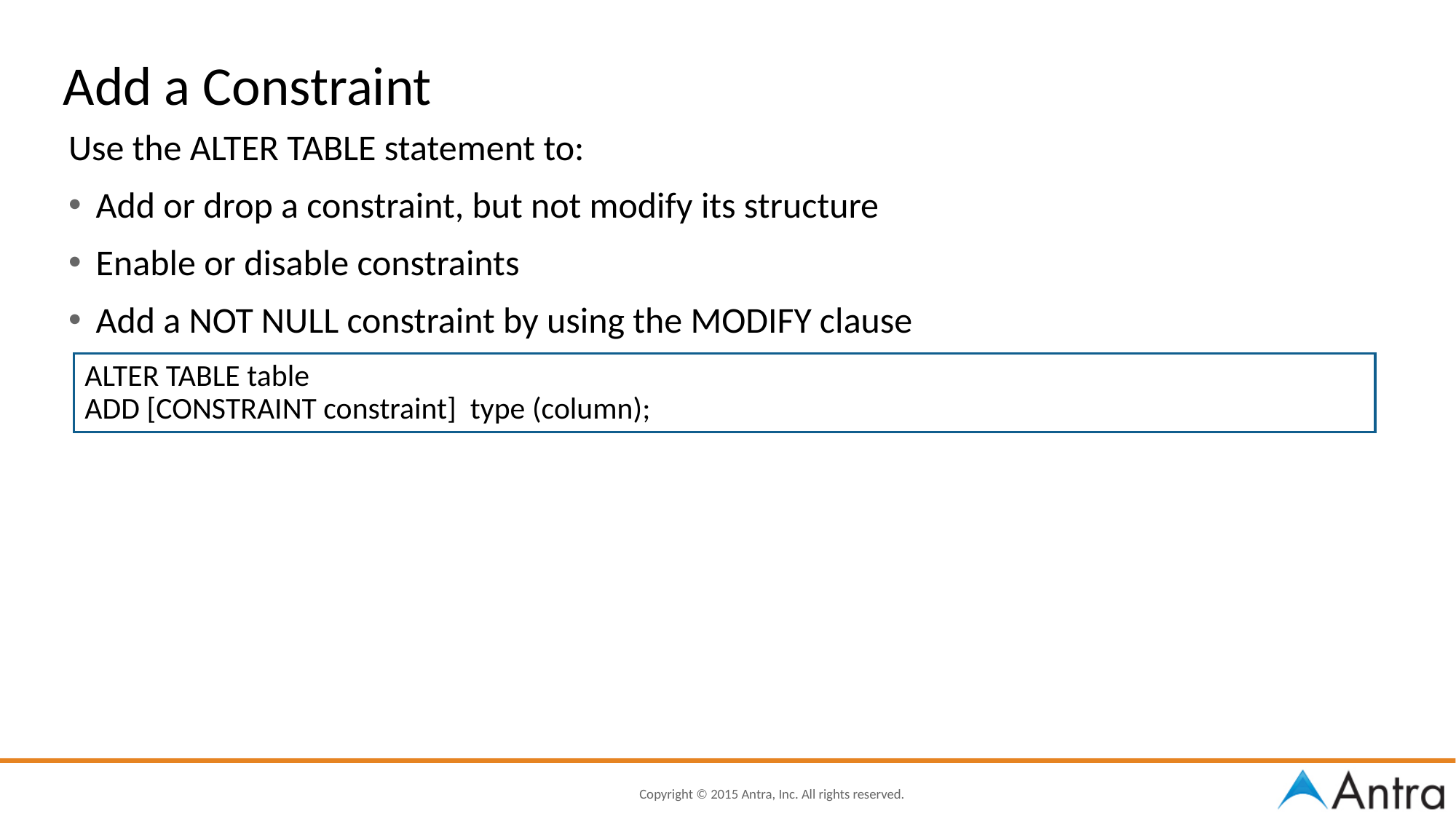

Add a Constraint
Use the ALTER TABLE statement to:
Add or drop a constraint, but not modify its structure
Enable or disable constraints
Add a NOT NULL constraint by using the MODIFY clause
ALTER TABLE table
ADD [CONSTRAINT constraint]  type (column);